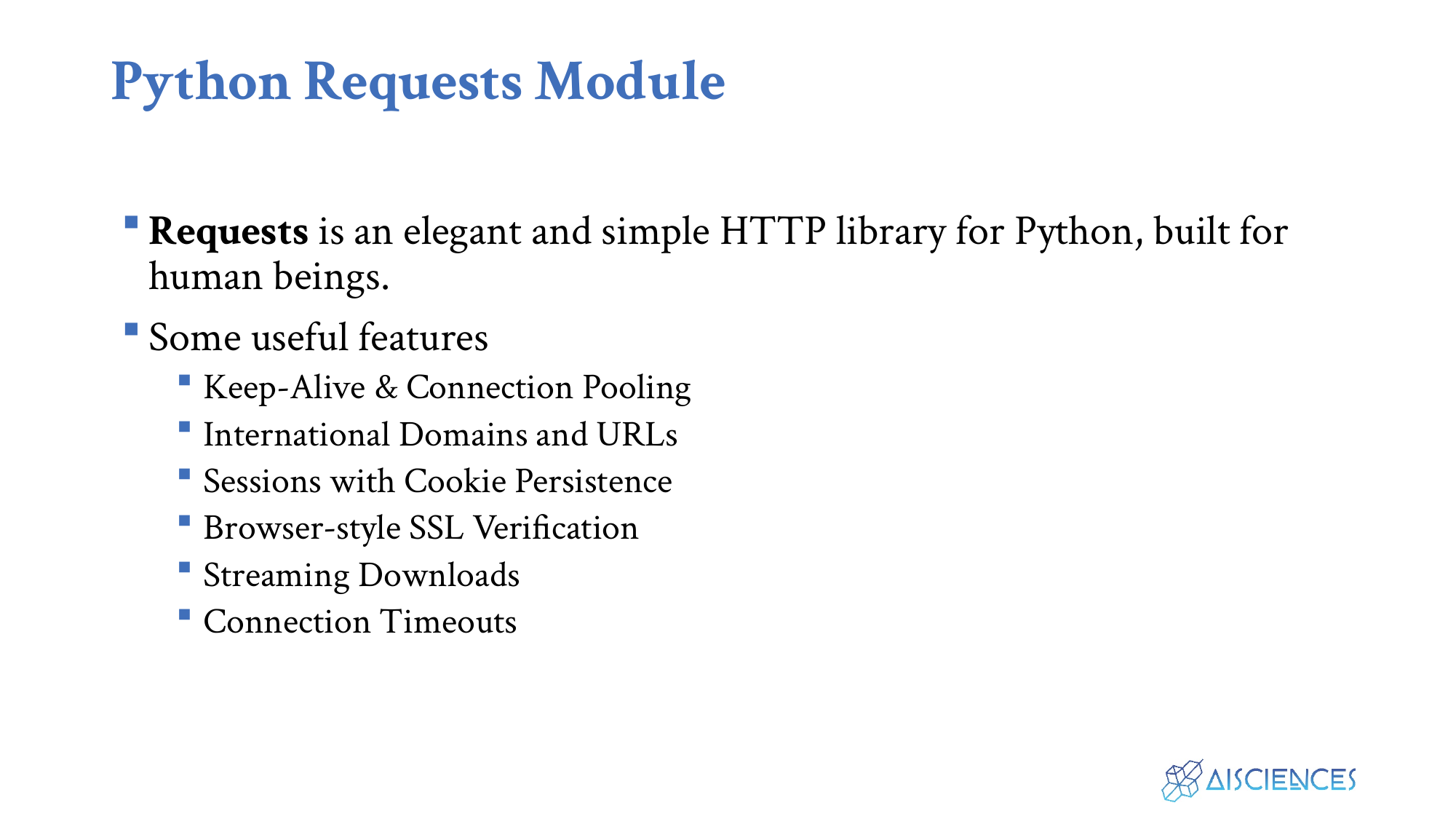

# Python Requests Module
Requests is an elegant and simple HTTP library for Python, built for human beings.
Some useful features
Keep-Alive & Connection Pooling
International Domains and URLs
Sessions with Cookie Persistence
Browser-style SSL Verification
Streaming Downloads
Connection Timeouts